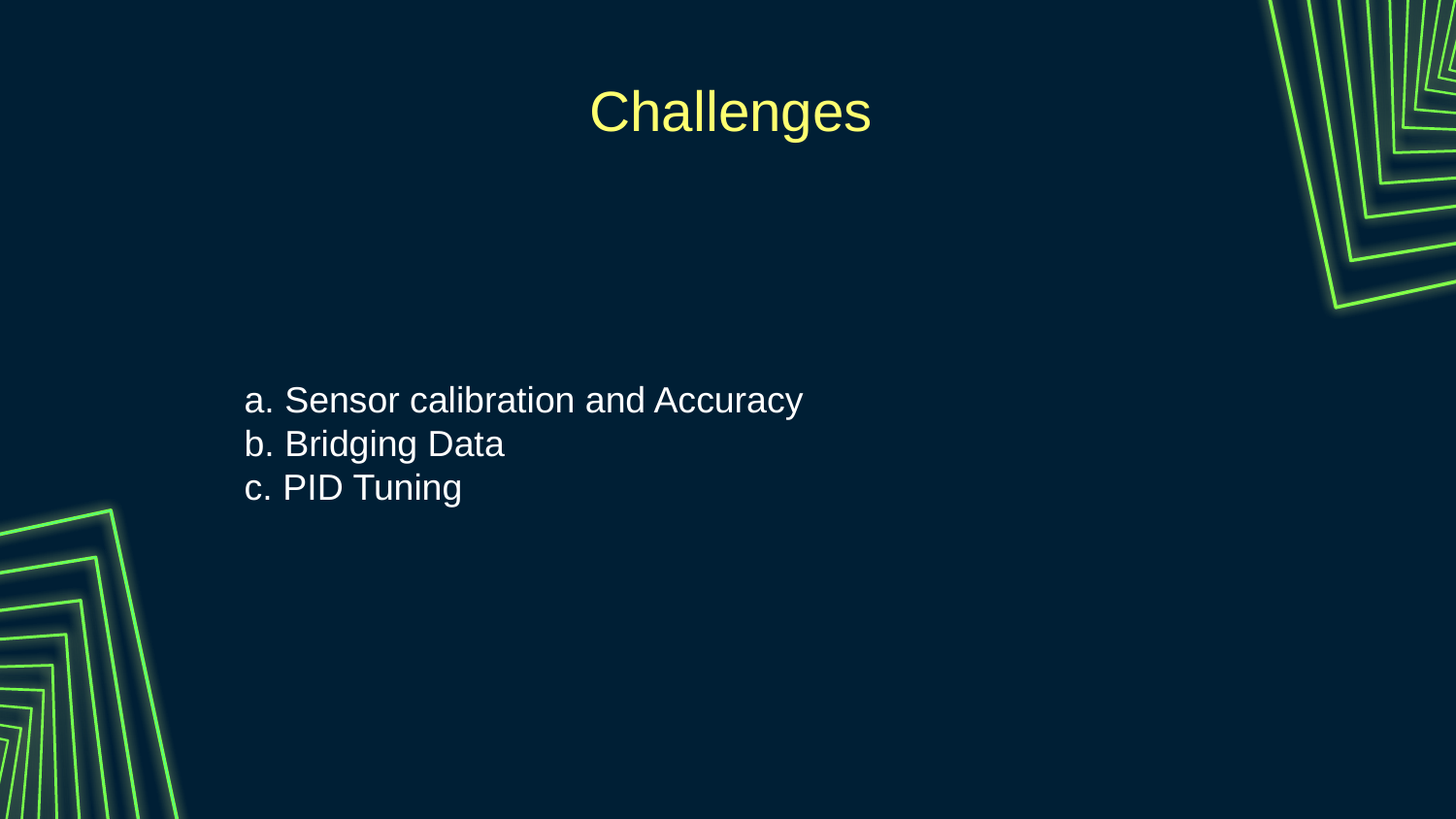

Challenges
# a. Sensor calibration and Accuracy b. Bridging Data c. PID Tuning